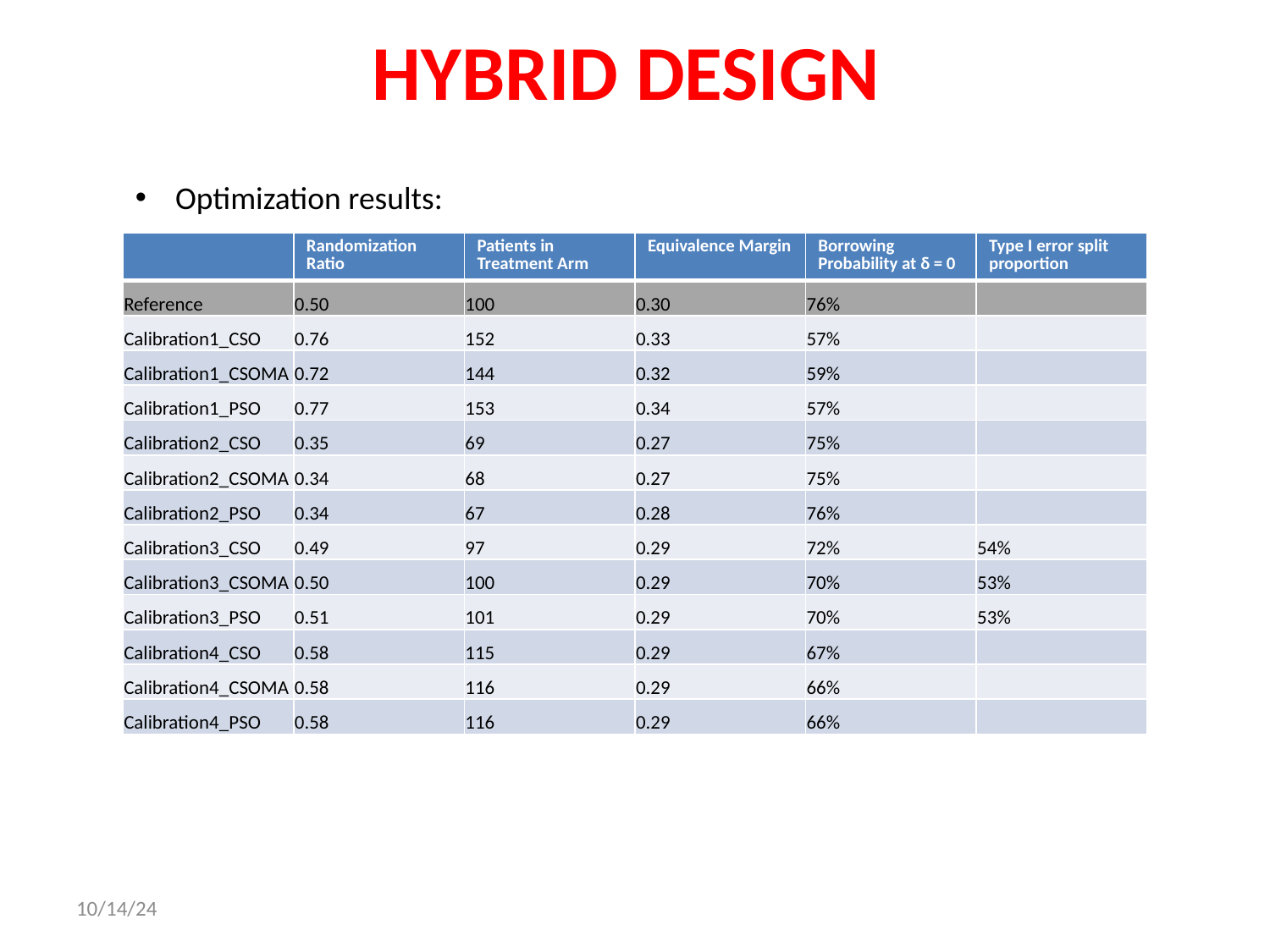

# Hybrid Design
Optimization results:
|  | Randomization Ratio | Patients in Treatment Arm | Equivalence Margin | Borrowing Probability at δ = 0 | Type I error split proportion |
| --- | --- | --- | --- | --- | --- |
| Reference | 0.50 | 100 | 0.30 | 76% |  |
| Calibration1\_CSO | 0.76 | 152 | 0.33 | 57% |  |
| Calibration1\_CSOMA | 0.72 | 144 | 0.32 | 59% |  |
| Calibration1\_PSO | 0.77 | 153 | 0.34 | 57% |  |
| Calibration2\_CSO | 0.35 | 69 | 0.27 | 75% |  |
| Calibration2\_CSOMA | 0.34 | 68 | 0.27 | 75% |  |
| Calibration2\_PSO | 0.34 | 67 | 0.28 | 76% |  |
| Calibration3\_CSO | 0.49 | 97 | 0.29 | 72% | 54% |
| Calibration3\_CSOMA | 0.50 | 100 | 0.29 | 70% | 53% |
| Calibration3\_PSO | 0.51 | 101 | 0.29 | 70% | 53% |
| Calibration4\_CSO | 0.58 | 115 | 0.29 | 67% |  |
| Calibration4\_CSOMA | 0.58 | 116 | 0.29 | 66% |  |
| Calibration4\_PSO | 0.58 | 116 | 0.29 | 66% |  |
10/14/24